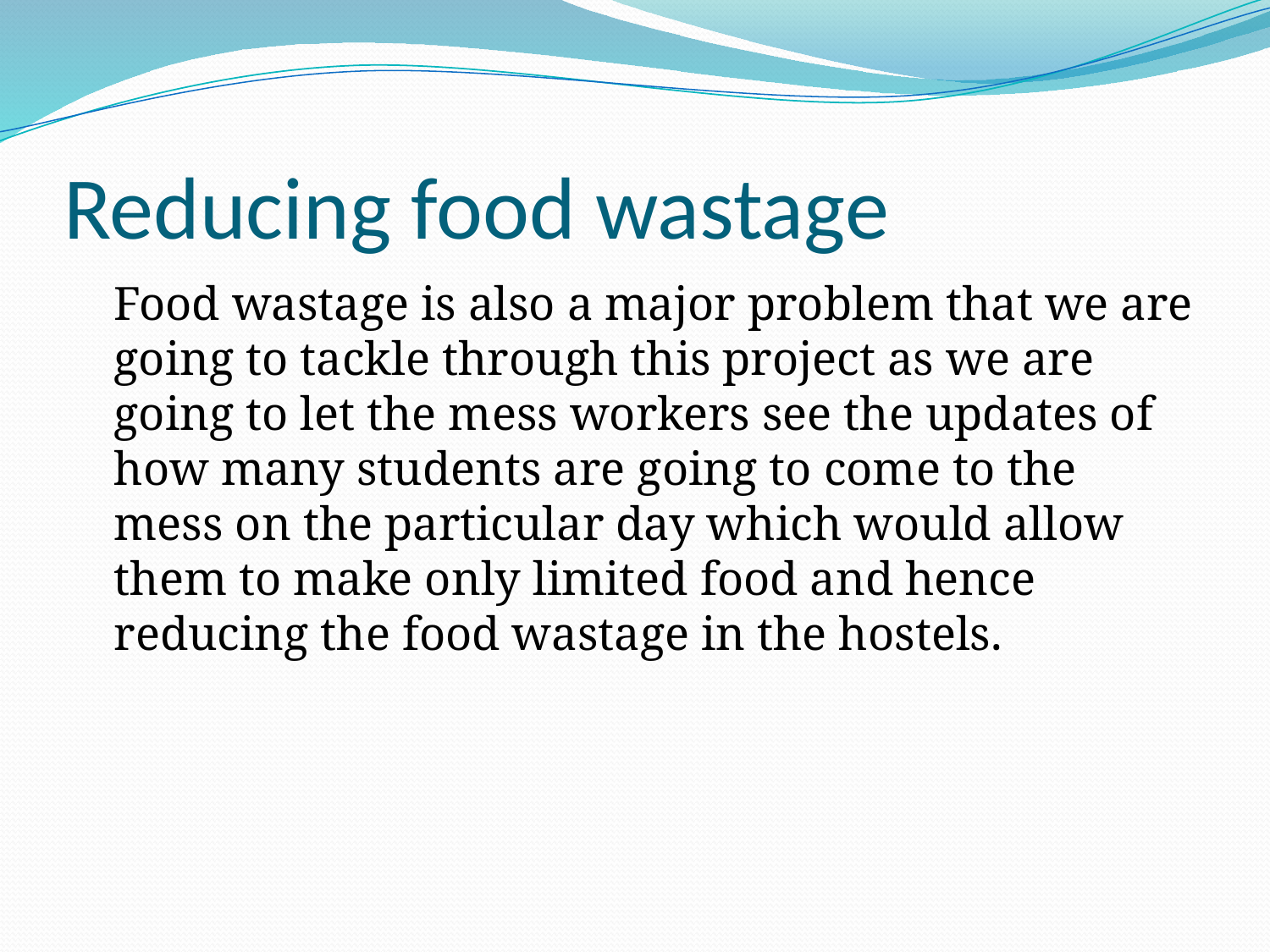

# Reducing food wastage
	Food wastage is also a major problem that we are going to tackle through this project as we are going to let the mess workers see the updates of how many students are going to come to the mess on the particular day which would allow them to make only limited food and hence reducing the food wastage in the hostels.